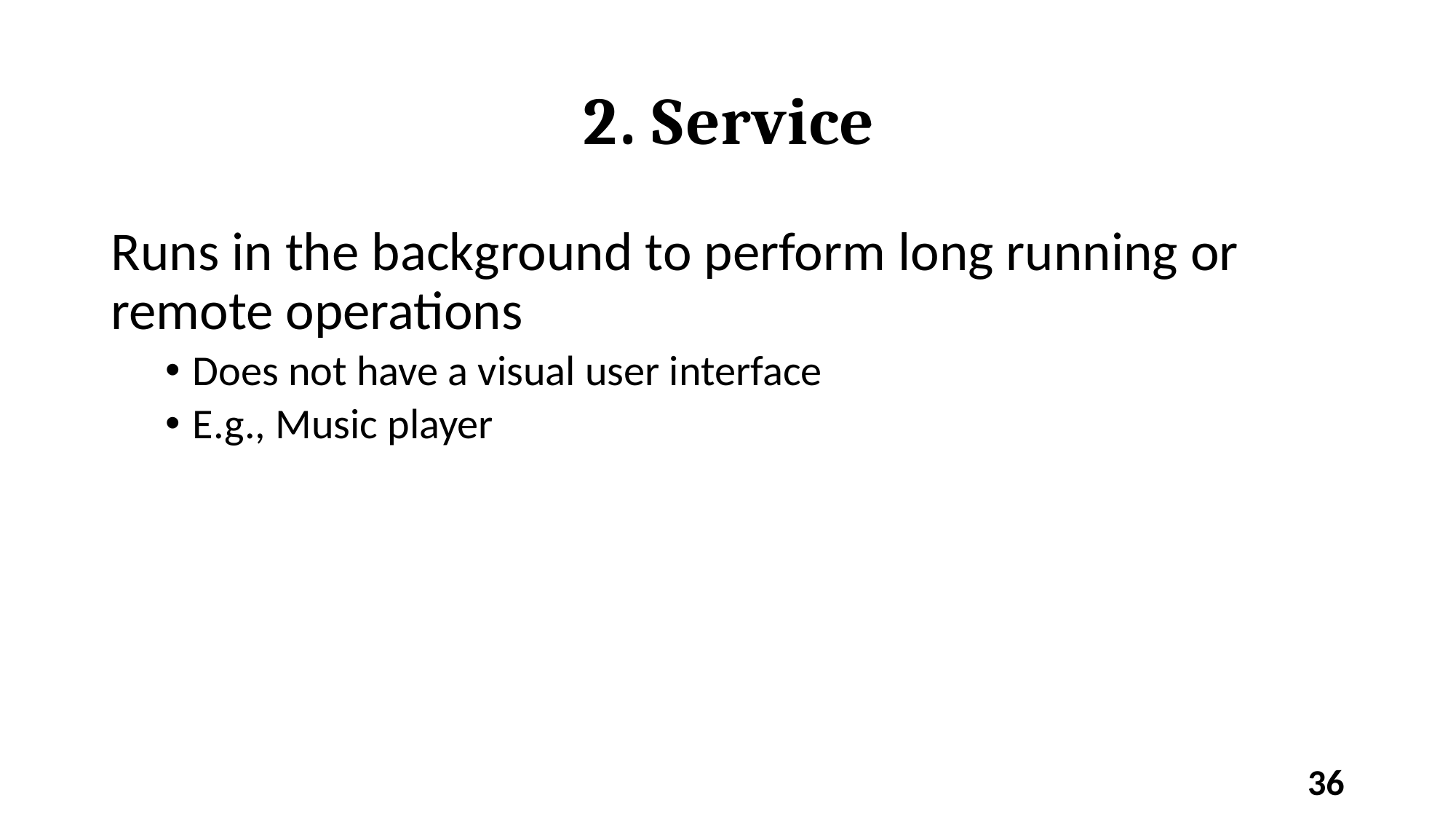

# 2. Service
Runs in the background to perform long running or remote operations
Does not have a visual user interface
E.g., Music player
36